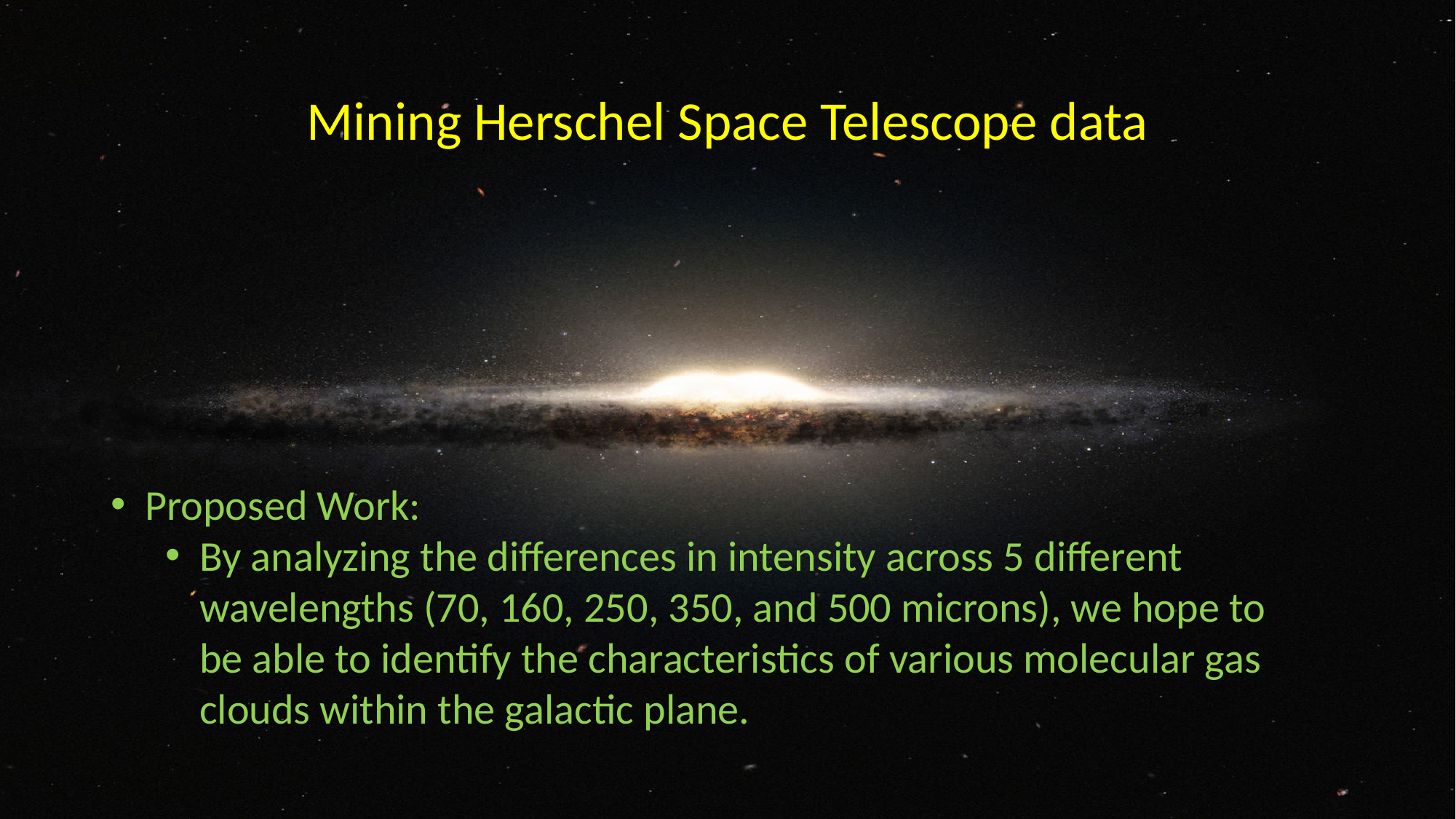

# Mining Herschel Space Telescope data
Proposed Work:
By analyzing the differences in intensity across 5 different wavelengths (70, 160, 250, 350, and 500 microns), we hope to be able to identify the characteristics of various molecular gas clouds within the galactic plane.